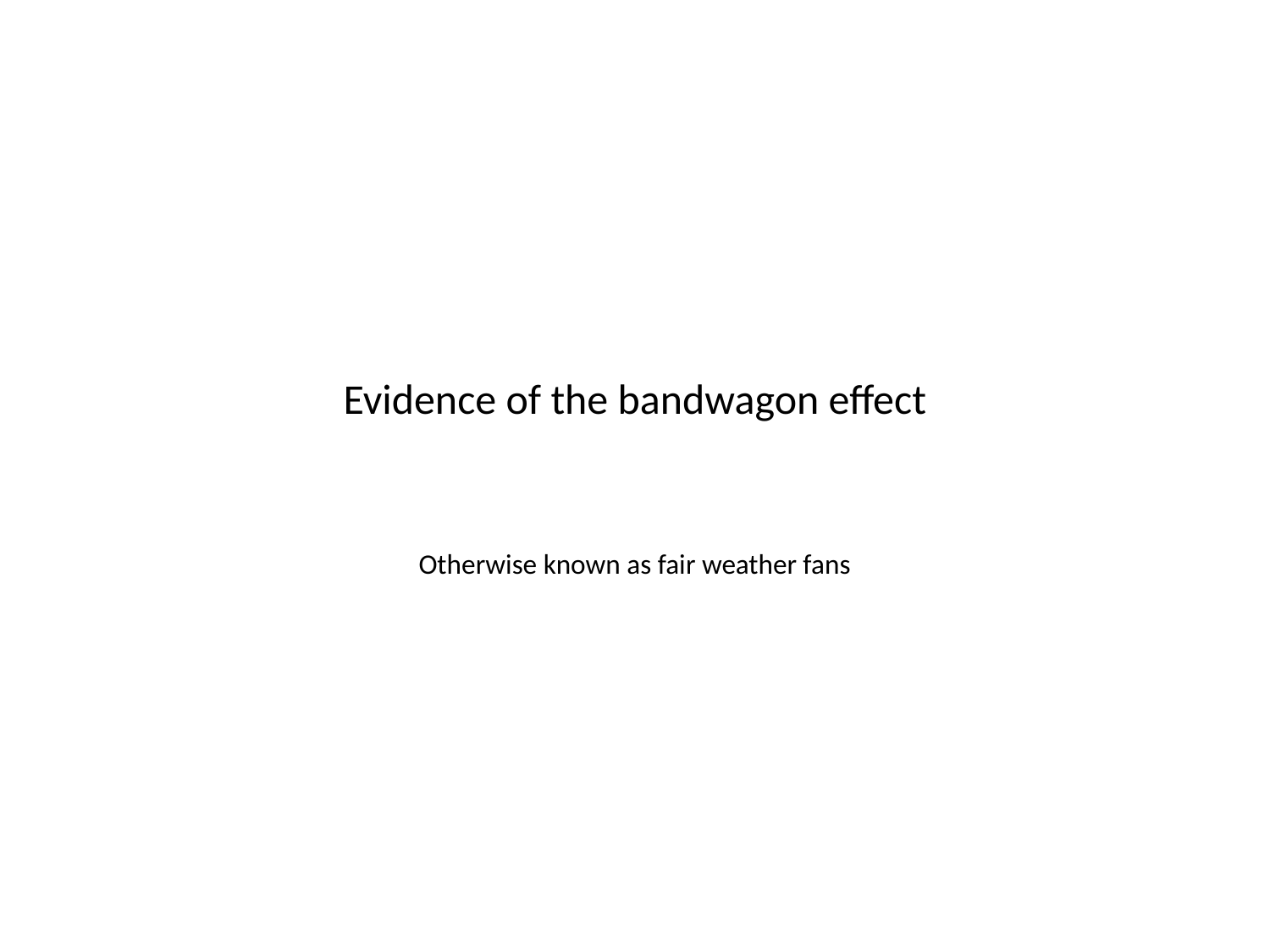

# Evidence of the bandwagon effect
Otherwise known as fair weather fans